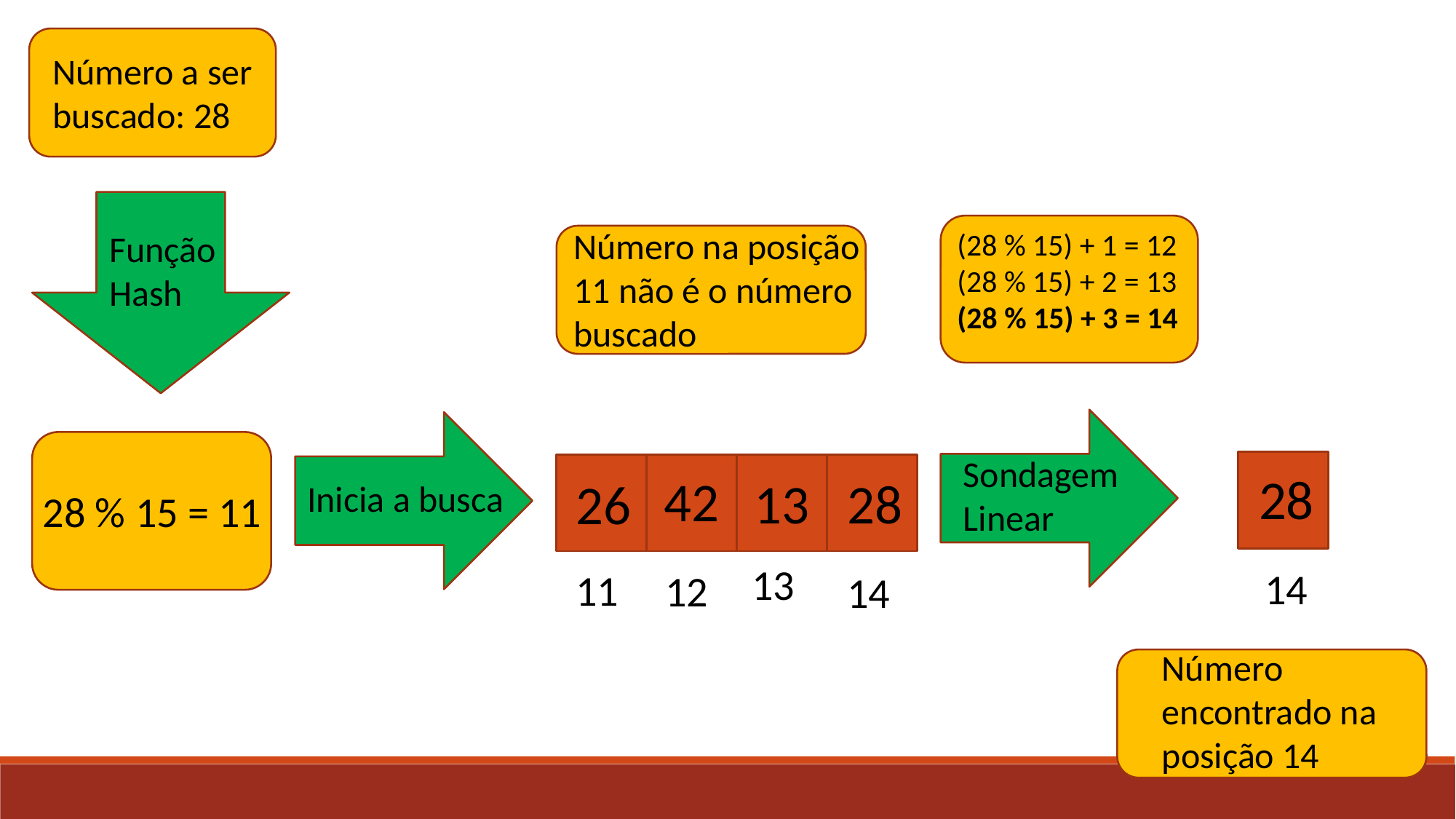

Número a ser buscado: 28

Número na posição
11 não é o número buscado
Função
Hash
(28 % 15) + 1 = 12
(28 % 15) + 2 = 13
(28 % 15) + 3 = 14

Sondagem
Linear

28
42
28
13
26
Inicia a busca
28 % 15 = 11
13
14
11
12
14
Número encontrado na posição 14